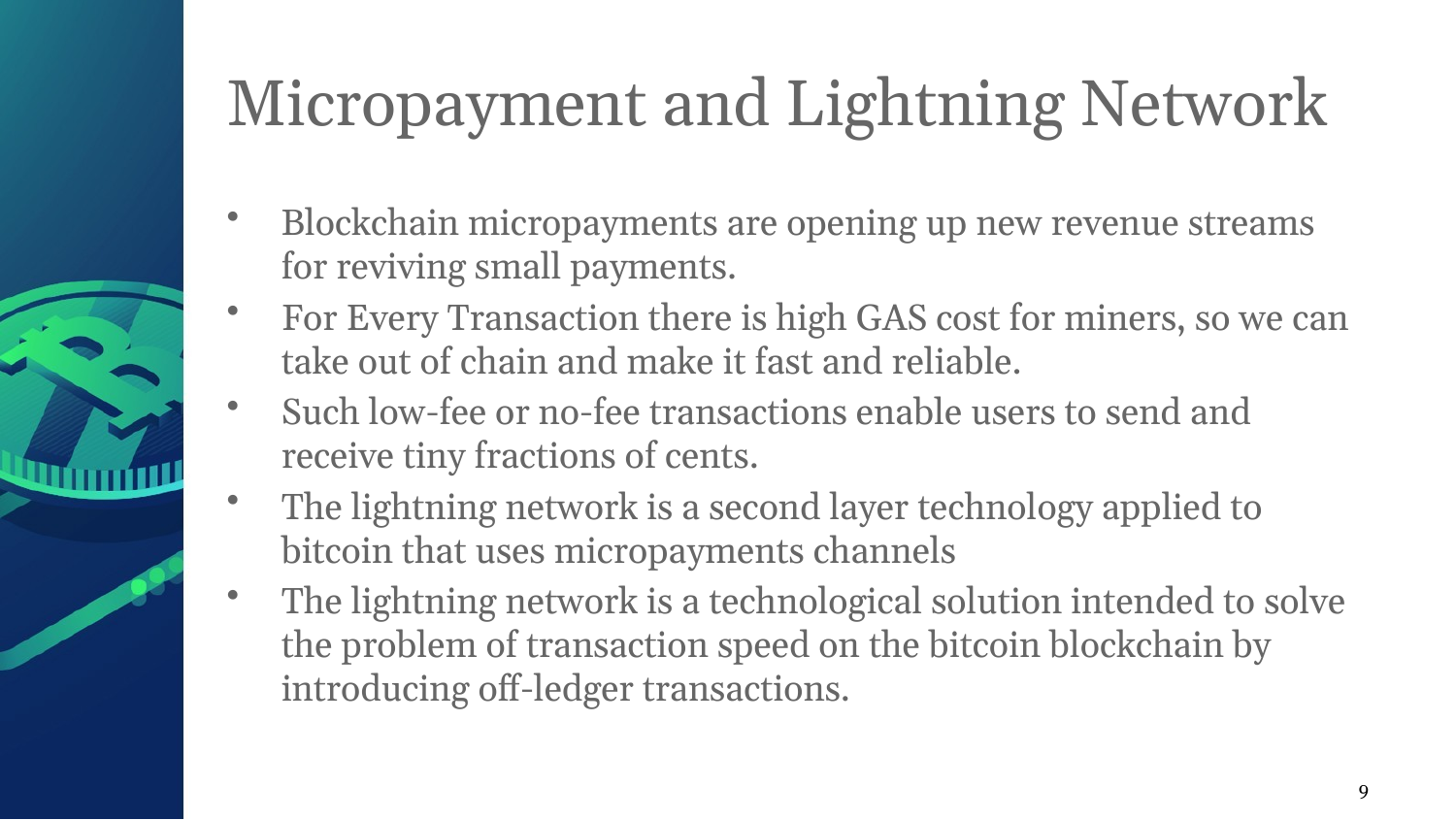

# Micropayment and Lightning Network
Blockchain micropayments are opening up new revenue streams for reviving small payments.
For Every Transaction there is high GAS cost for miners, so we can take out of chain and make it fast and reliable.
Such low-fee or no-fee transactions enable users to send and receive tiny fractions of cents.
The lightning network is a second layer technology applied to bitcoin that uses micropayments channels
The lightning network is a technological solution intended to solve the problem of transaction speed on the bitcoin blockchain by introducing off-ledger transactions.

9